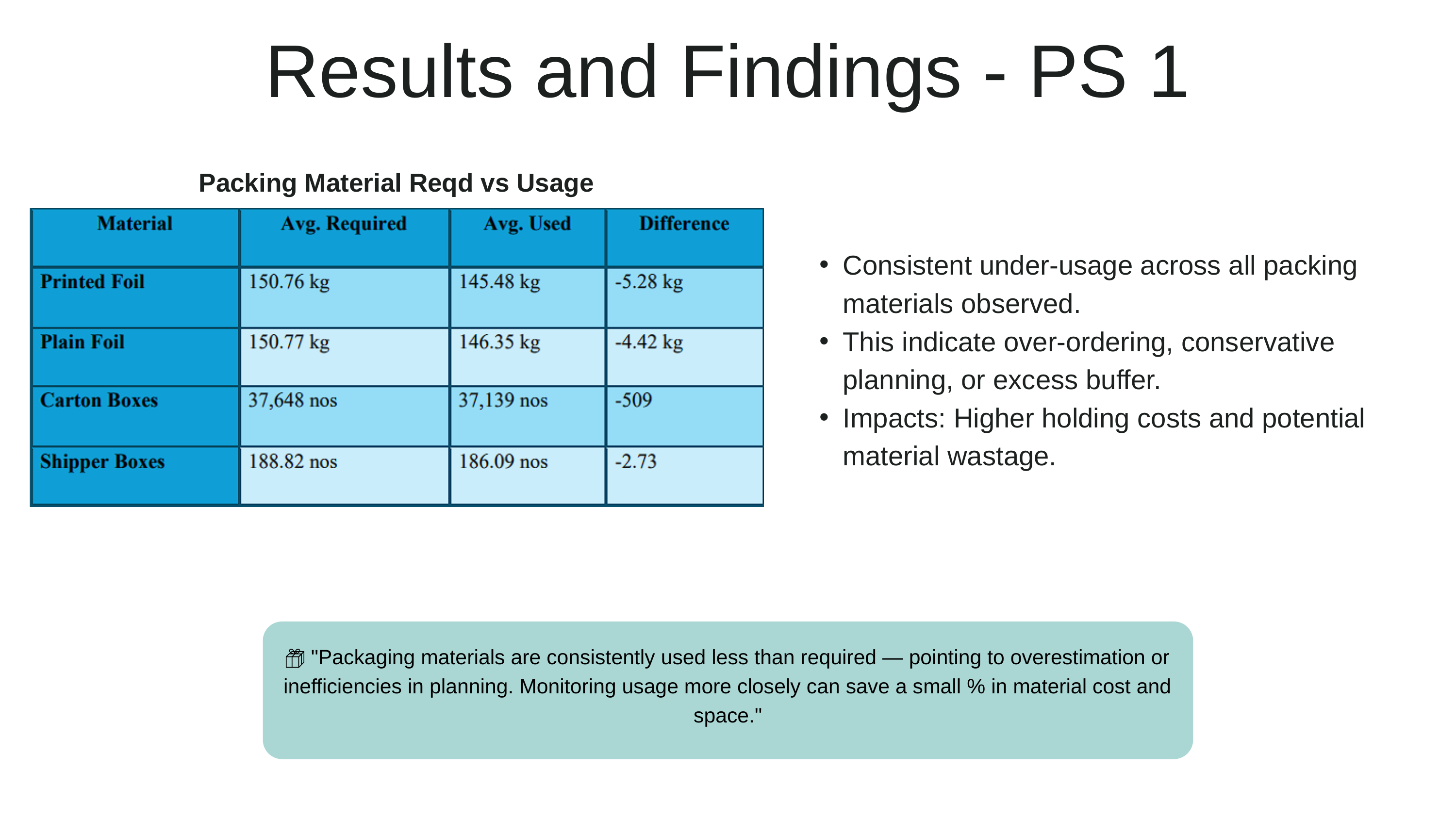

Results and Findings - PS 1
Packing Material Reqd vs Usage

Consistent under-usage across all packing materials observed.
This indicate over-ordering, conservative planning, or excess buffer.
Impacts: Higher holding costs and potential material wastage.

📦 "Packaging materials are consistently used less than required — pointing to overestimation or inefficiencies in planning. Monitoring usage more closely can save a small % in material cost and space."